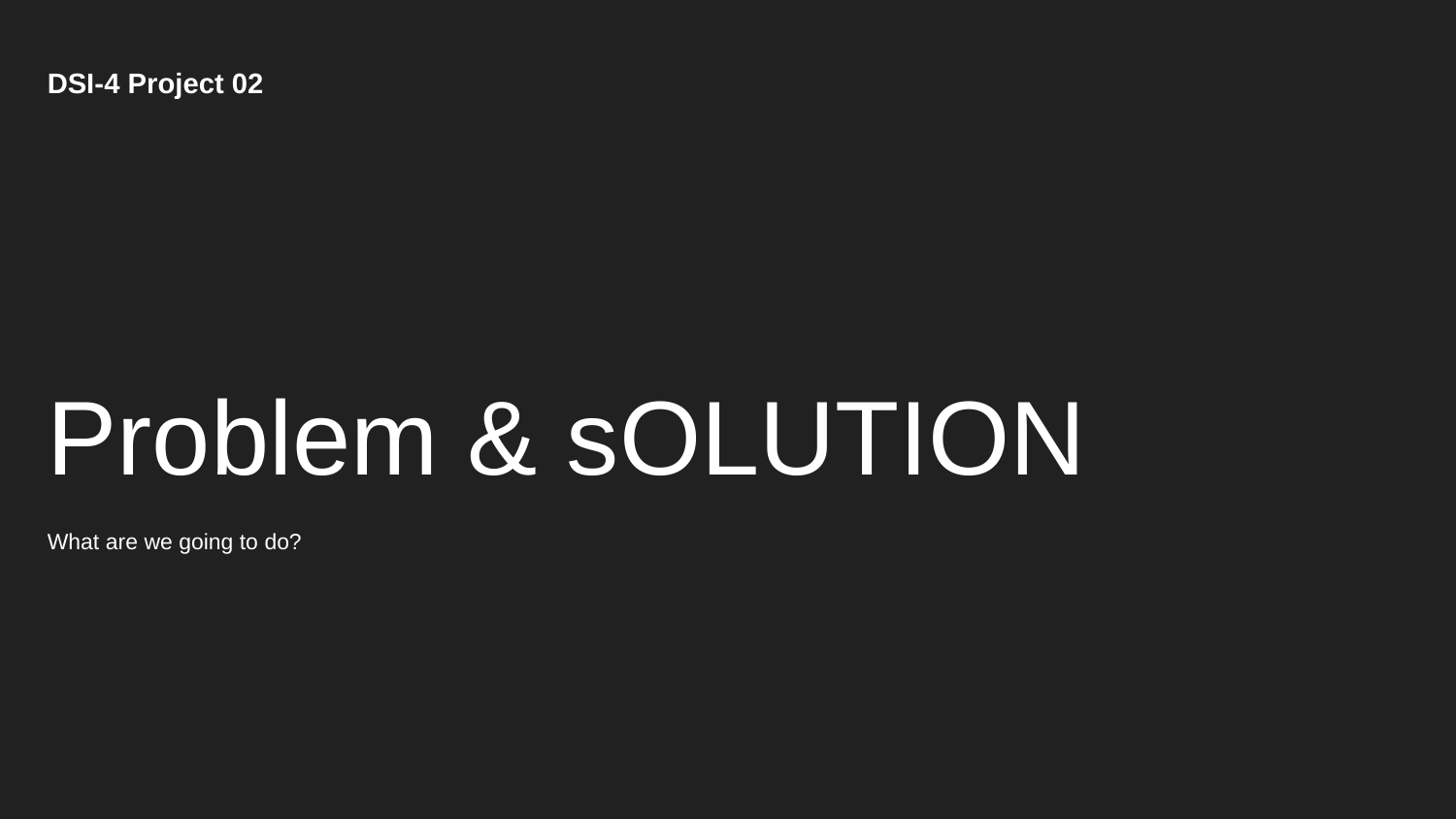

DSI-4 Project 02
# Problem & sOLUTION
What are we going to do?